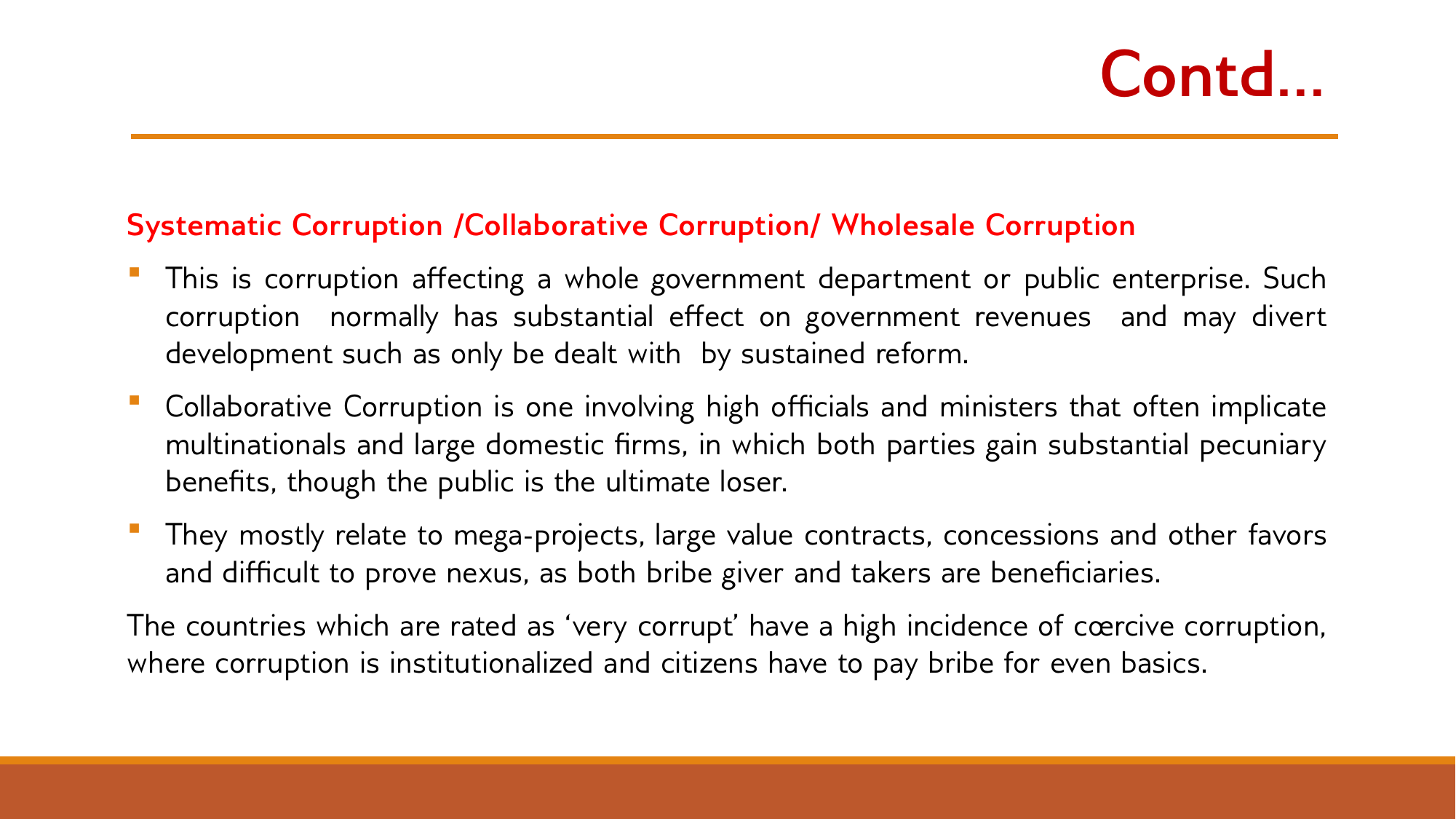

# Contd…
Systematic Corruption /Collaborative Corruption/ Wholesale Corruption
This is corruption affecting a whole government department or public enterprise. Such corruption  normally has substantial effect on government revenues  and may divert development such as only be dealt with  by sustained reform.
Collaborative Corruption is one involving high officials and ministers that often implicate multinationals and large domestic firms, in which both parties gain substantial pecuniary benefits, though the public is the ultimate loser.
They mostly relate to mega-projects, large value contracts, concessions and other favors and difficult to prove nexus, as both bribe giver and takers are beneficiaries.
The countries which are rated as ‘very corrupt’ have a high incidence of coercive corruption, where corruption is institutionalized and citizens have to pay bribe for even basics.